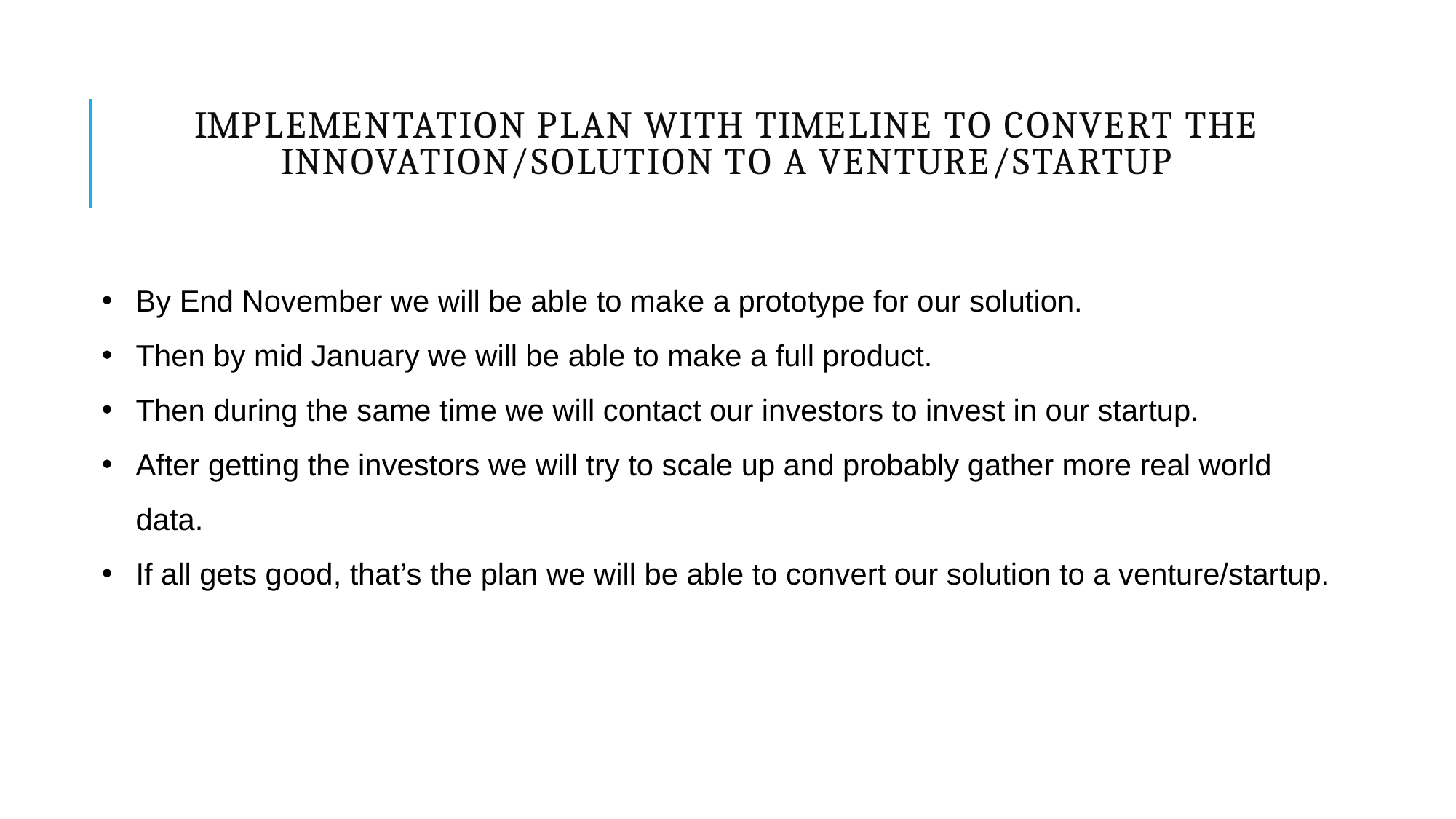

# Implementation Plan with Timeline to convert the Innovation/Solution to a Venture/Startup
By End November we will be able to make a prototype for our solution.
Then by mid January we will be able to make a full product.
Then during the same time we will contact our investors to invest in our startup.
After getting the investors we will try to scale up and probably gather more real world data.
If all gets good, that’s the plan we will be able to convert our solution to a venture/startup.